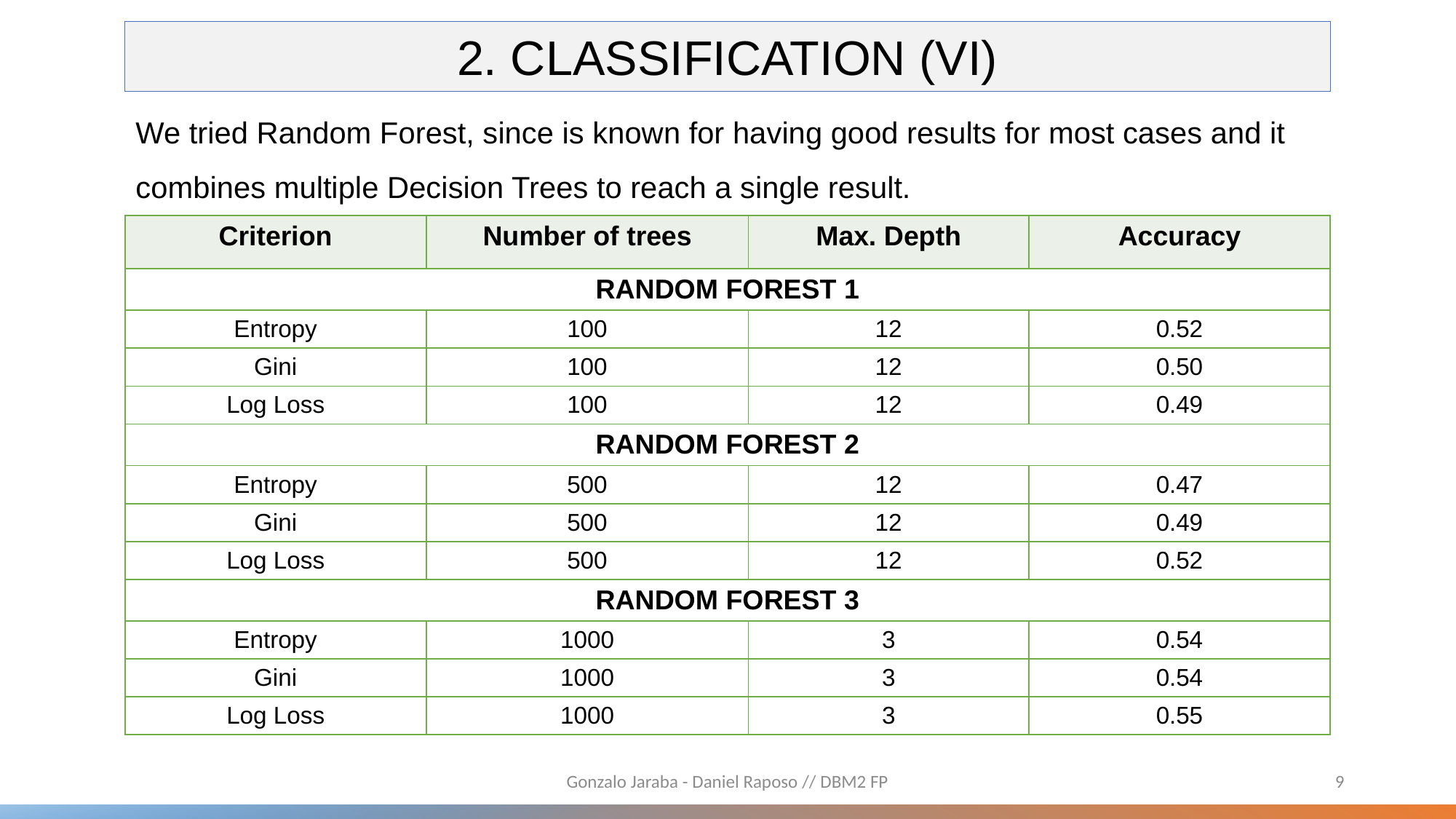

# 2. CLASSIFICATION (VI)

We tried Random Forest, since is known for having good results for most cases and it combines multiple Decision Trees to reach a single result.
| Criterion | Number of trees | Max. Depth | Accuracy |
| --- | --- | --- | --- |
| RANDOM FOREST 1 |  |  |  |
| Entropy | 100 | 12 | 0.52 |
| Gini | 100 | 12 | 0.50 |
| Log Loss | 100 | 12 | 0.49 |
| RANDOM FOREST 2 |  |  |  |
| Entropy | 500 | 12 | 0.47 |
| Gini | 500 | 12 | 0.49 |
| Log Loss | 500 | 12 | 0.52 |
| RANDOM FOREST 3 |  |  |  |
| Entropy | 1000 | 3 | 0.54 |
| Gini | 1000 | 3 | 0.54 |
| Log Loss | 1000 | 3 | 0.55 |

Gonzalo Jaraba - Daniel Raposo // DBM2 FP
9